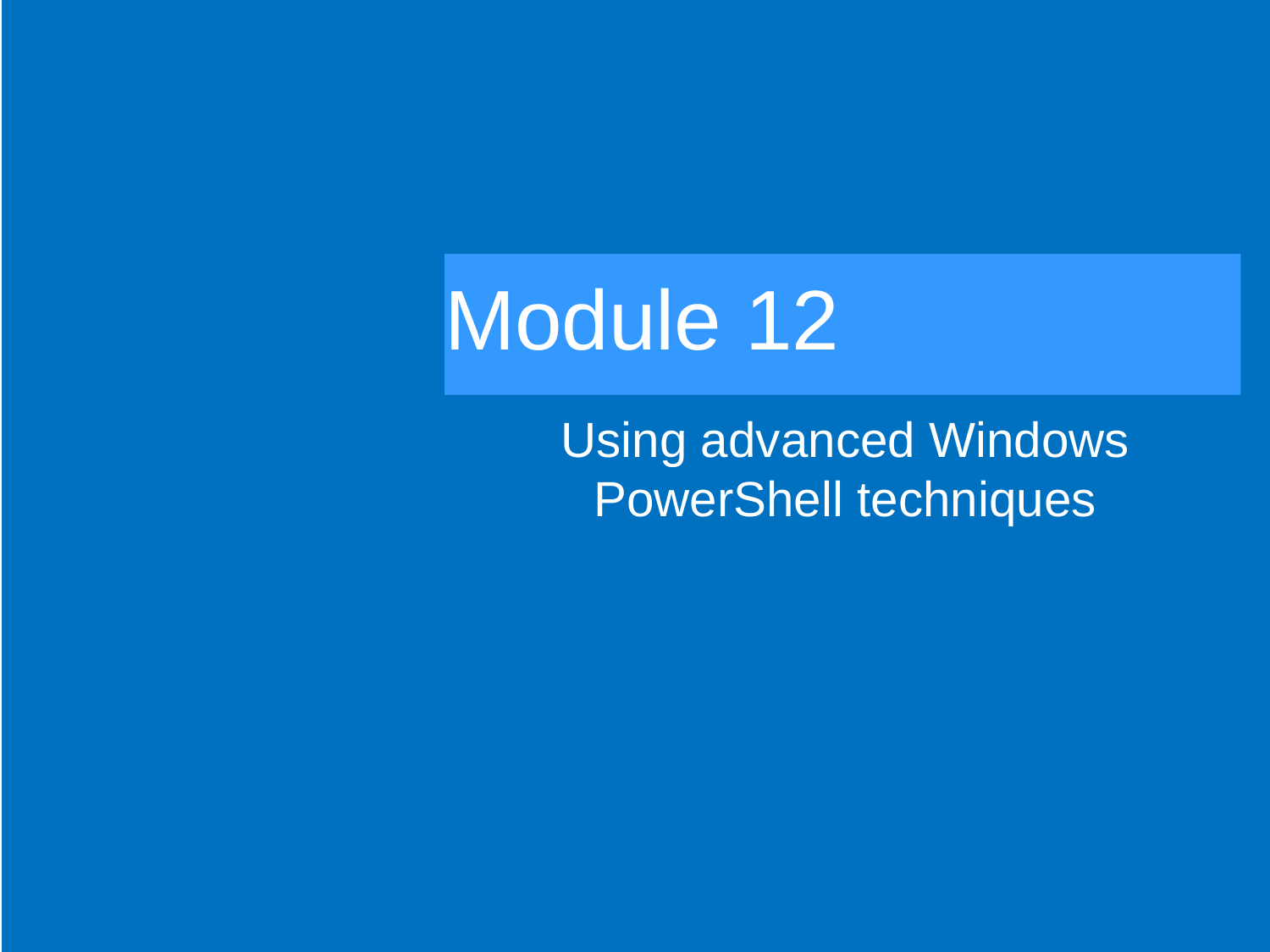

# Module 12
Using advanced Windows PowerShell techniques